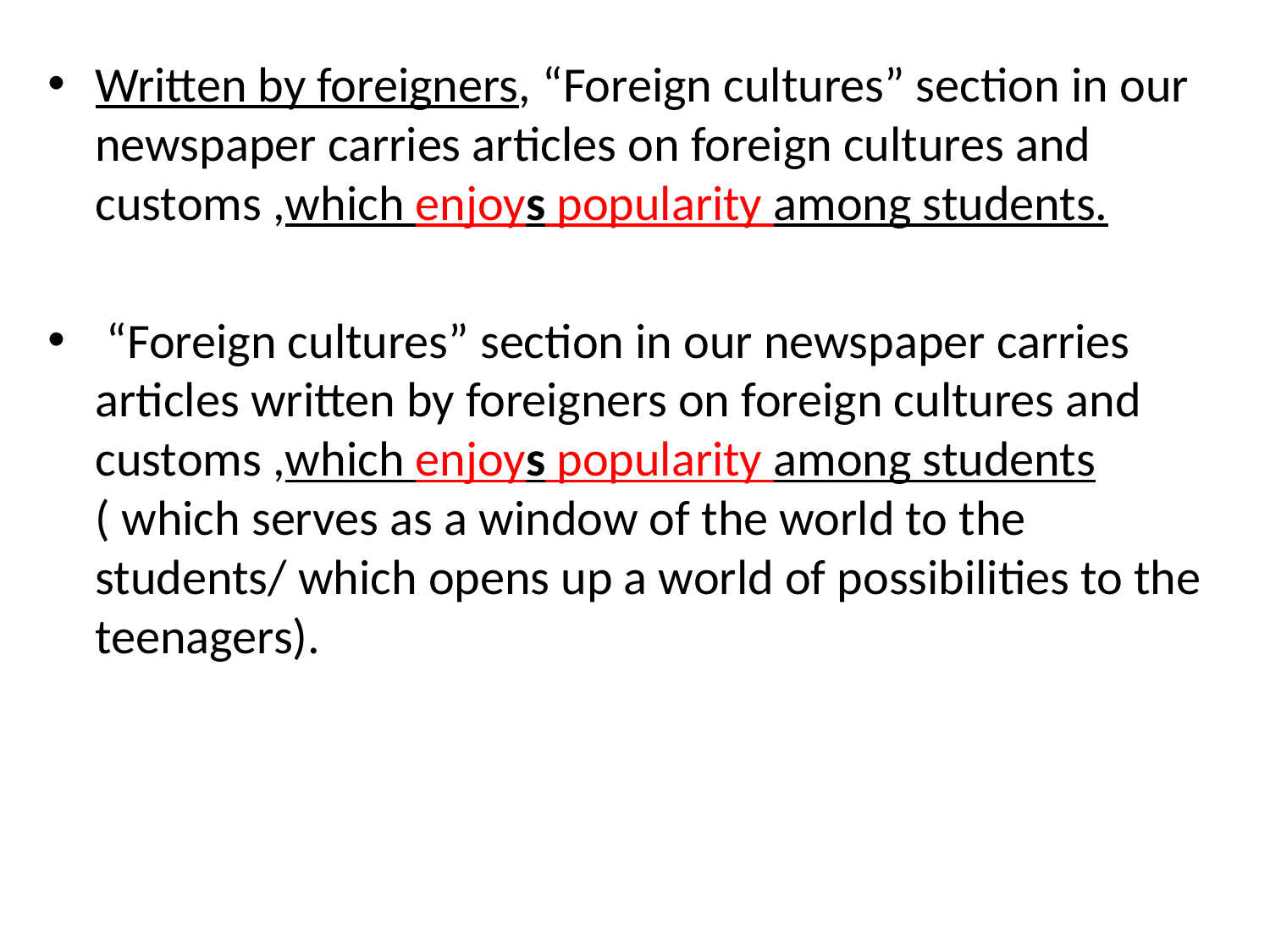

Written by foreigners, “Foreign cultures” section in our newspaper carries articles on foreign cultures and customs ,which enjoys popularity among students.

 “Foreign cultures” section in our newspaper carries articles written by foreigners on foreign cultures and customs ,which enjoys popularity among students ( which serves as a window of the world to the students/ which opens up a world of possibilities to the teenagers).